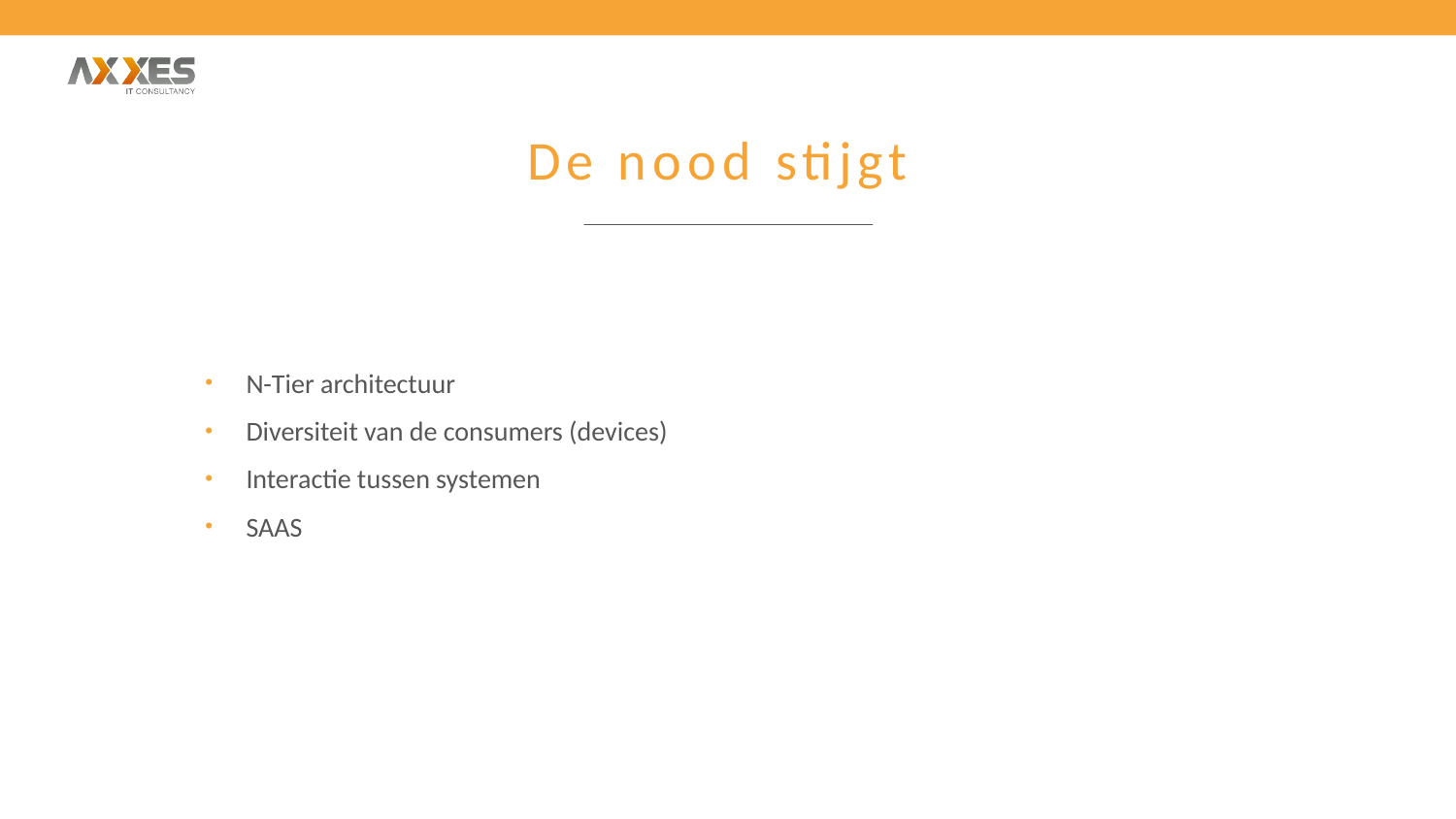

# De nood stijgt

N-Tier architectuur
Diversiteit van de consumers (devices)
Interactie tussen systemen
SAAS